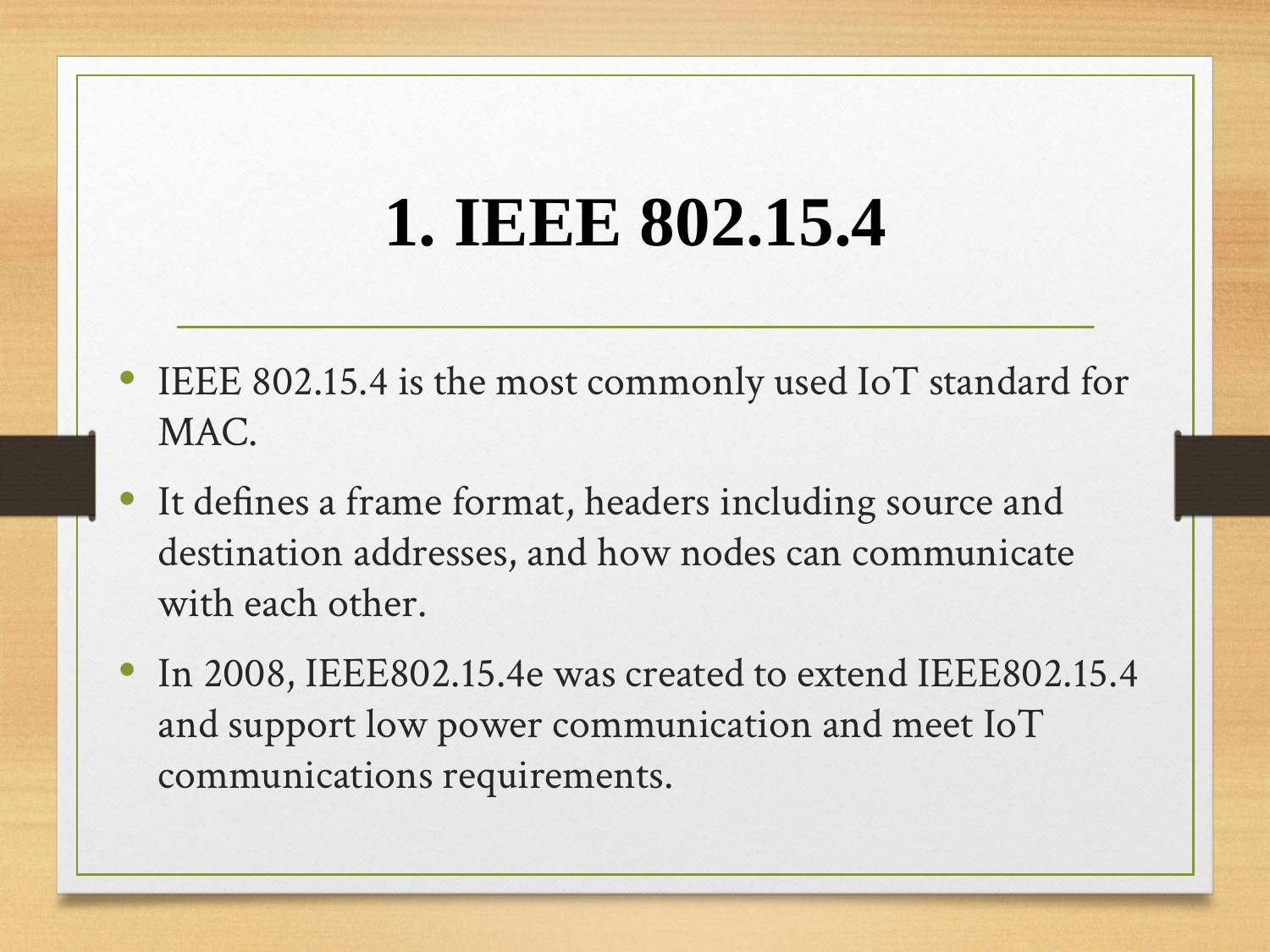

# 1. IEEE 802.15.4
IEEE 802.15.4 is the most commonly used IoT standard for MAC.
It defines a frame format, headers including source and destination addresses, and how nodes can communicate with each other.
In 2008, IEEE802.15.4e was created to extend IEEE802.15.4 and support low power communication and meet IoT communications requirements.